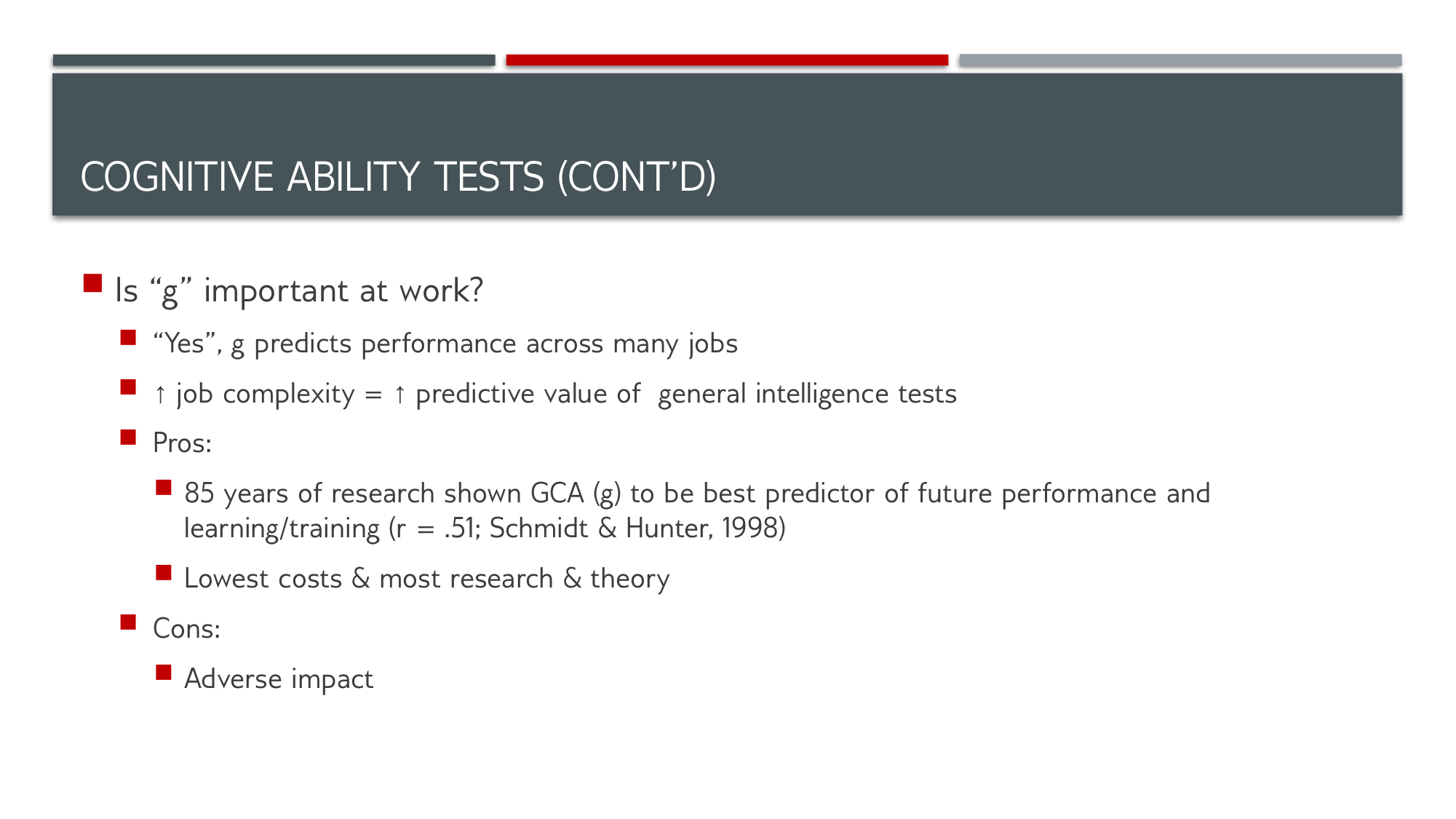

# Cognitive Ability Tests (cont’d)
Is “g” important at work?
“Yes”, g predicts performance across many jobs
↑ job complexity = ↑ predictive value of  general intelligence tests
Pros:
85 years of research shown GCA (g) to be best predictor of future performance and learning/training (r = .51; Schmidt & Hunter, 1998)
Lowest costs & most research & theory
Cons:
Adverse impact